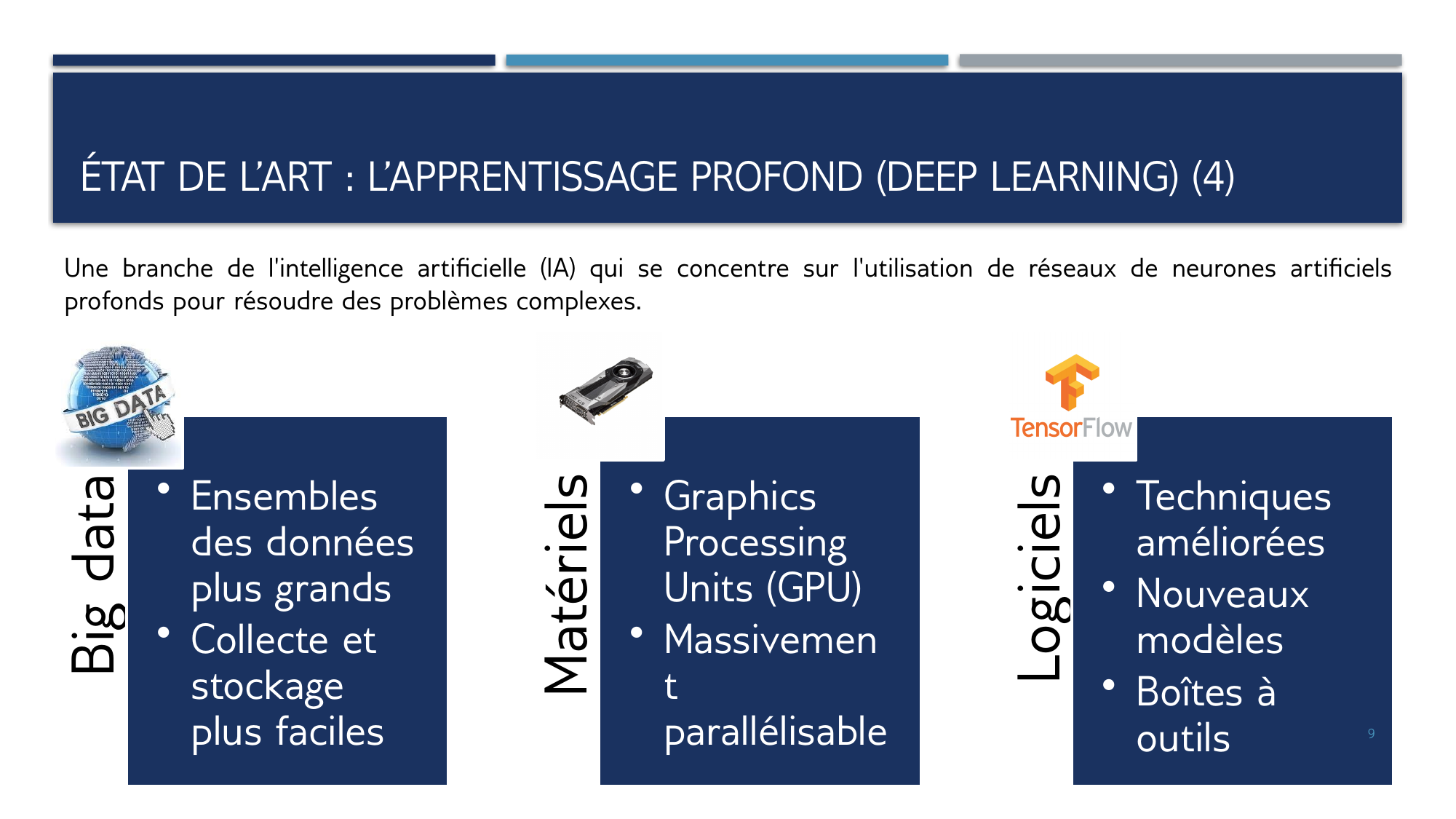

# État de l’art : l’apprentissage Profond (Deep learning) (4)
Une branche de l'intelligence artificielle (IA) qui se concentre sur l'utilisation de réseaux de neurones artificiels profonds pour résoudre des problèmes complexes.
Big data
Ensembles des données plus grands
Collecte et stockage plus faciles
Matériels
Graphics Processing Units (GPU)
Massivement parallélisable
Logiciels
Techniques améliorées
Nouveaux modèles
Boîtes à outils
9